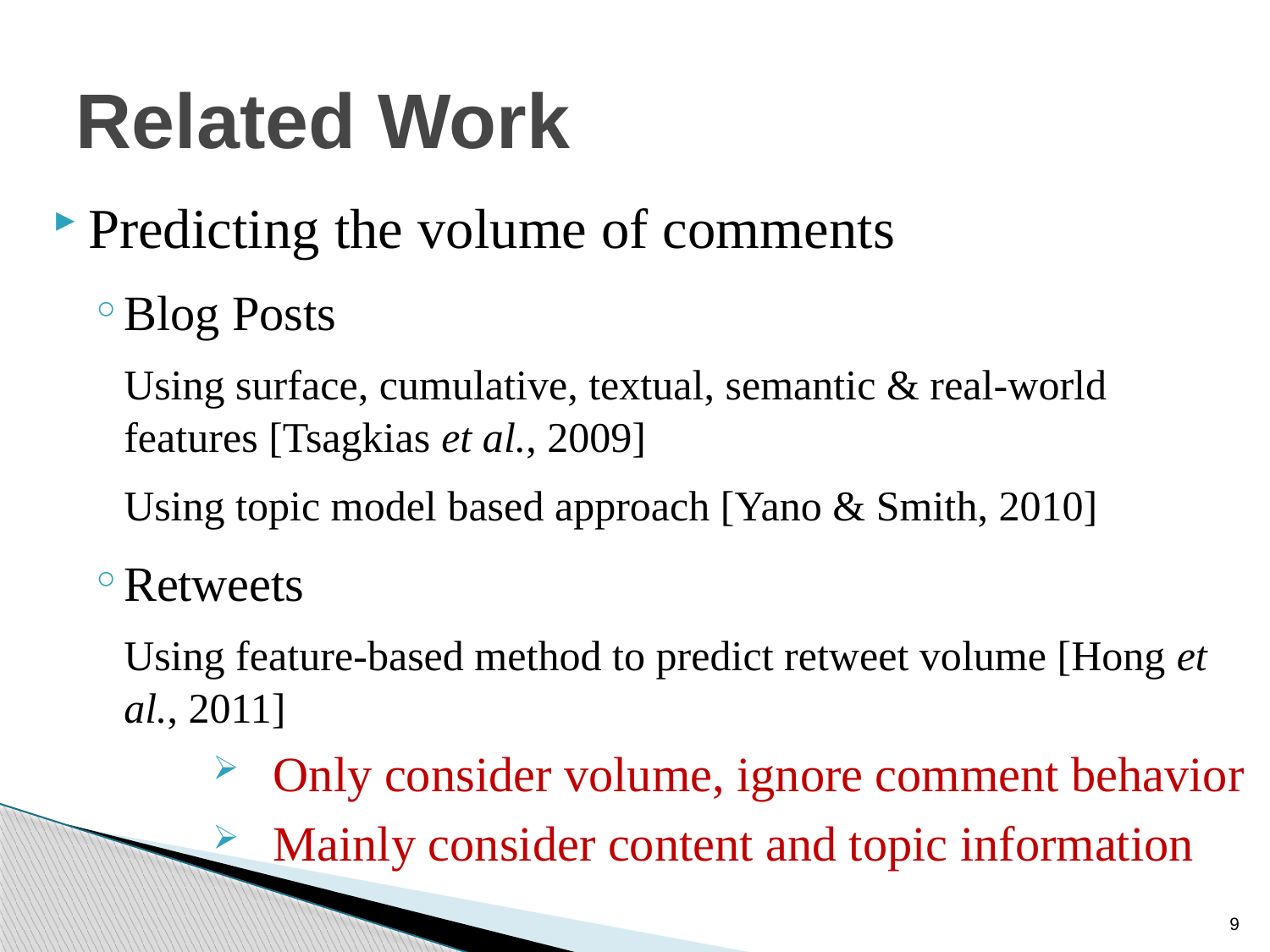

# Related Work
Predicting the volume of comments
Blog Posts
	Using surface, cumulative, textual, semantic & real-world features [Tsagkias et al., 2009]
	Using topic model based approach [Yano & Smith, 2010]
Retweets
	Using feature-based method to predict retweet volume [Hong et al., 2011]
Only consider volume, ignore comment behavior
Mainly consider content and topic information
9